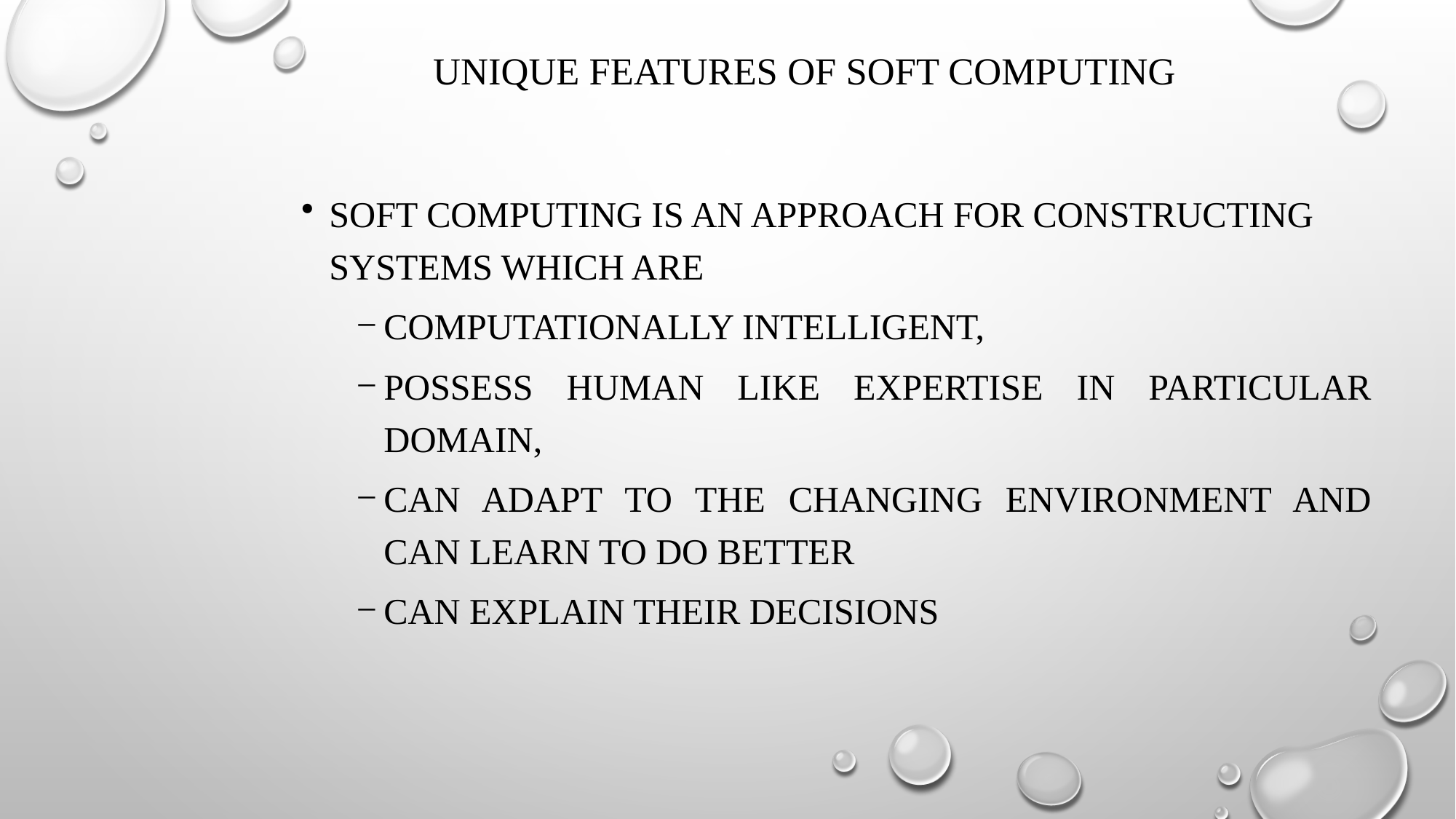

# Unique Features of Soft Computing
Soft Computing is an approach for constructing systems which are
computationally intelligent,
possess human like expertise in particular domain,
can adapt to the changing environment and can learn to do better
can explain their decisions